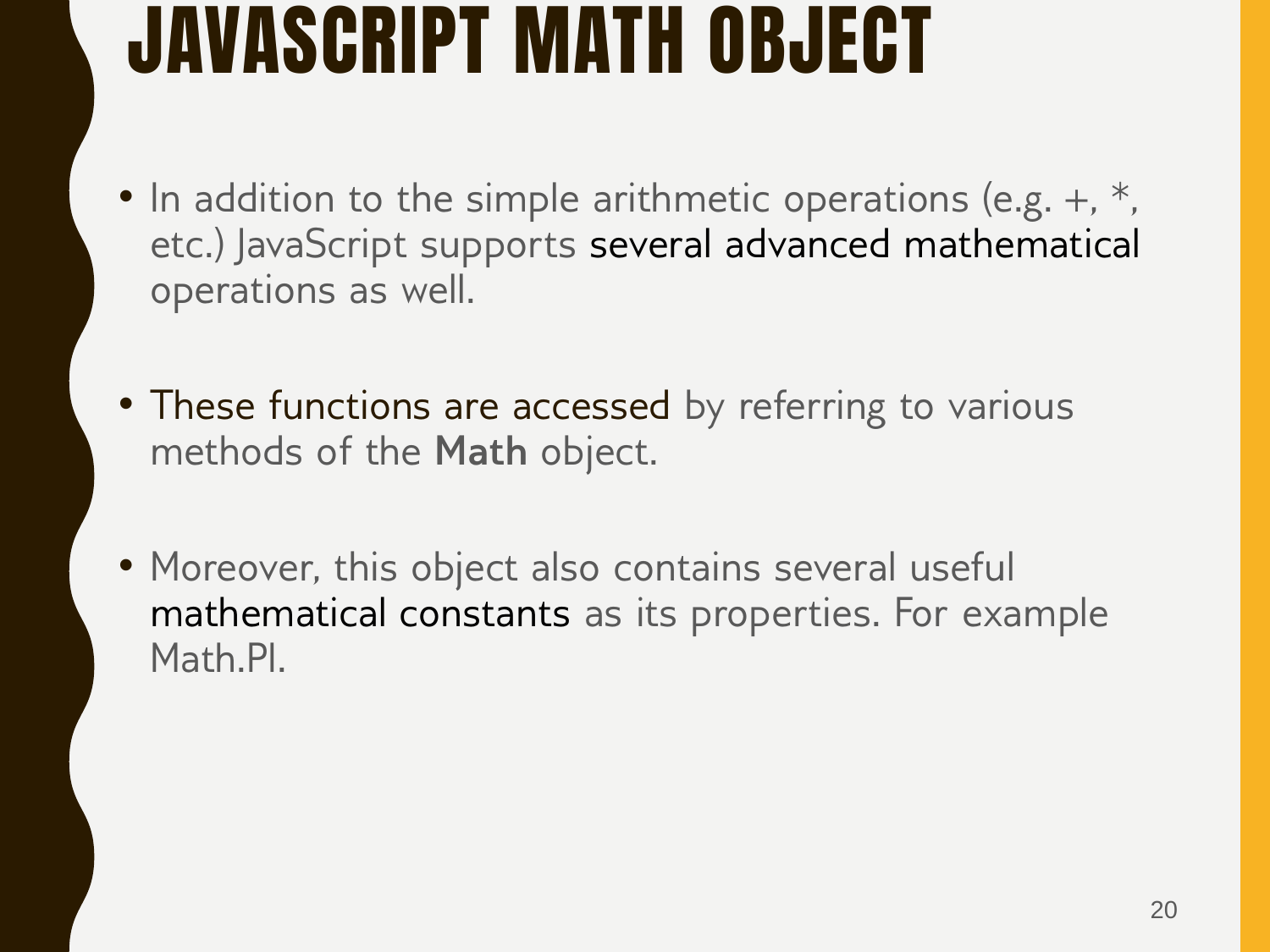

# Javascript math object
In addition to the simple arithmetic operations (e.g. +, *, etc.) JavaScript supports several advanced mathematical operations as well.

These functions are accessed by referring to various methods of the Math object.

Moreover, this object also contains several useful mathematical constants as its properties. For example Math.PI.

20